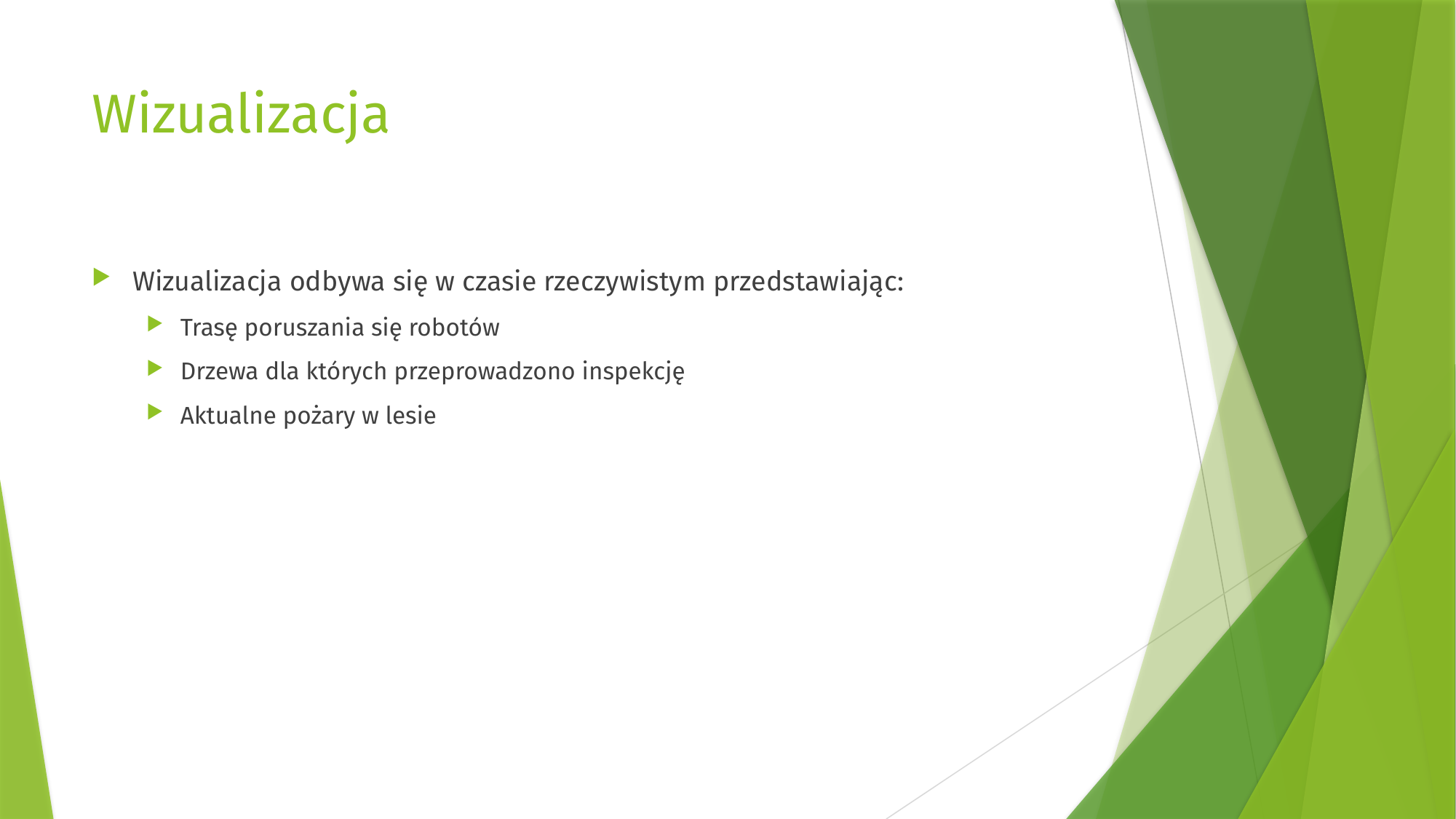

# Wizualizacja
Wizualizacja odbywa się w czasie rzeczywistym przedstawiając:
Trasę poruszania się robotów
Drzewa dla których przeprowadzono inspekcję
Aktualne pożary w lesie